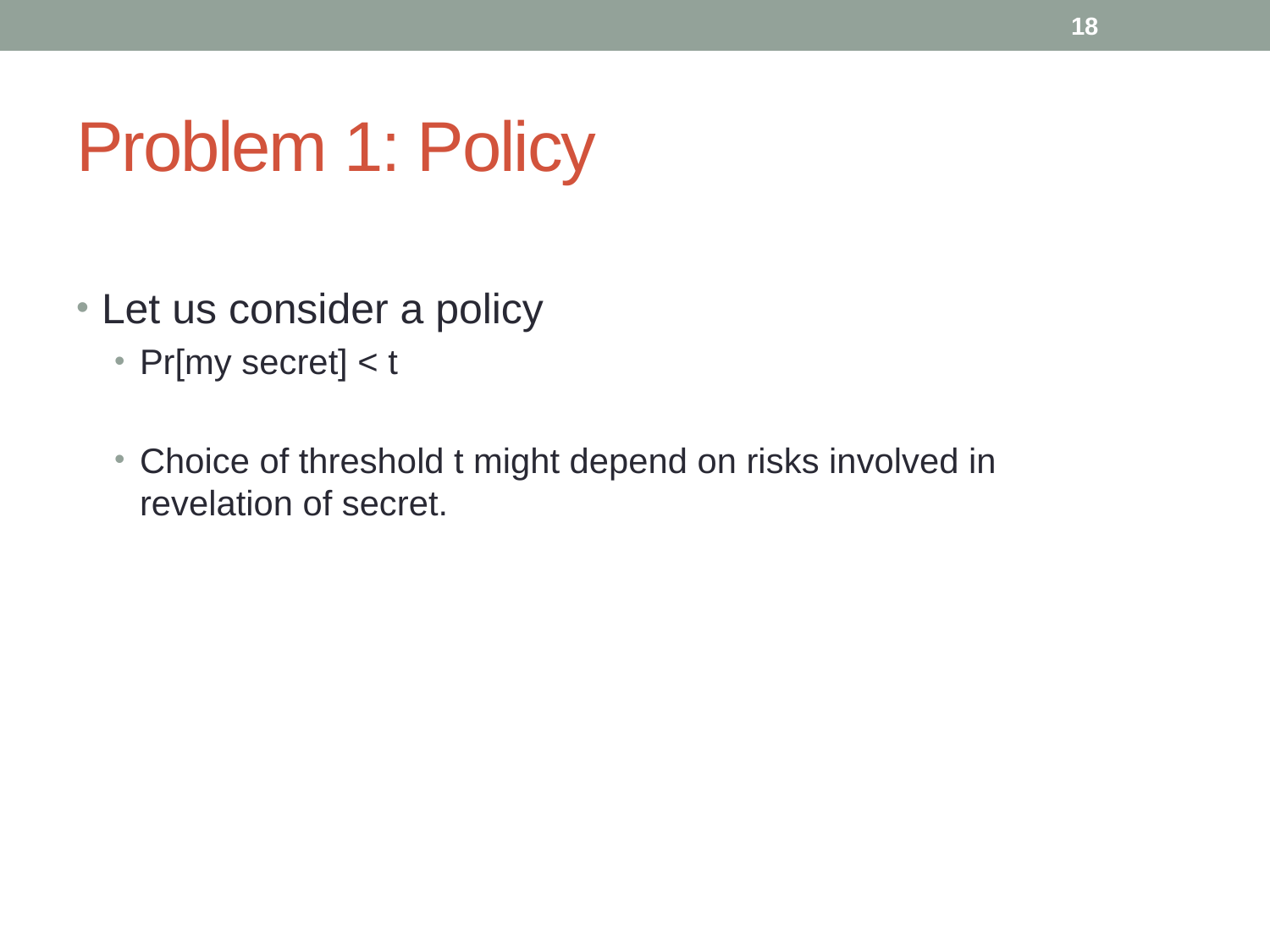

18
# Problem 1: Policy
Let us consider a policy
Pr[my secret] < t

Choice of threshold t might depend on risks involved in revelation of secret.